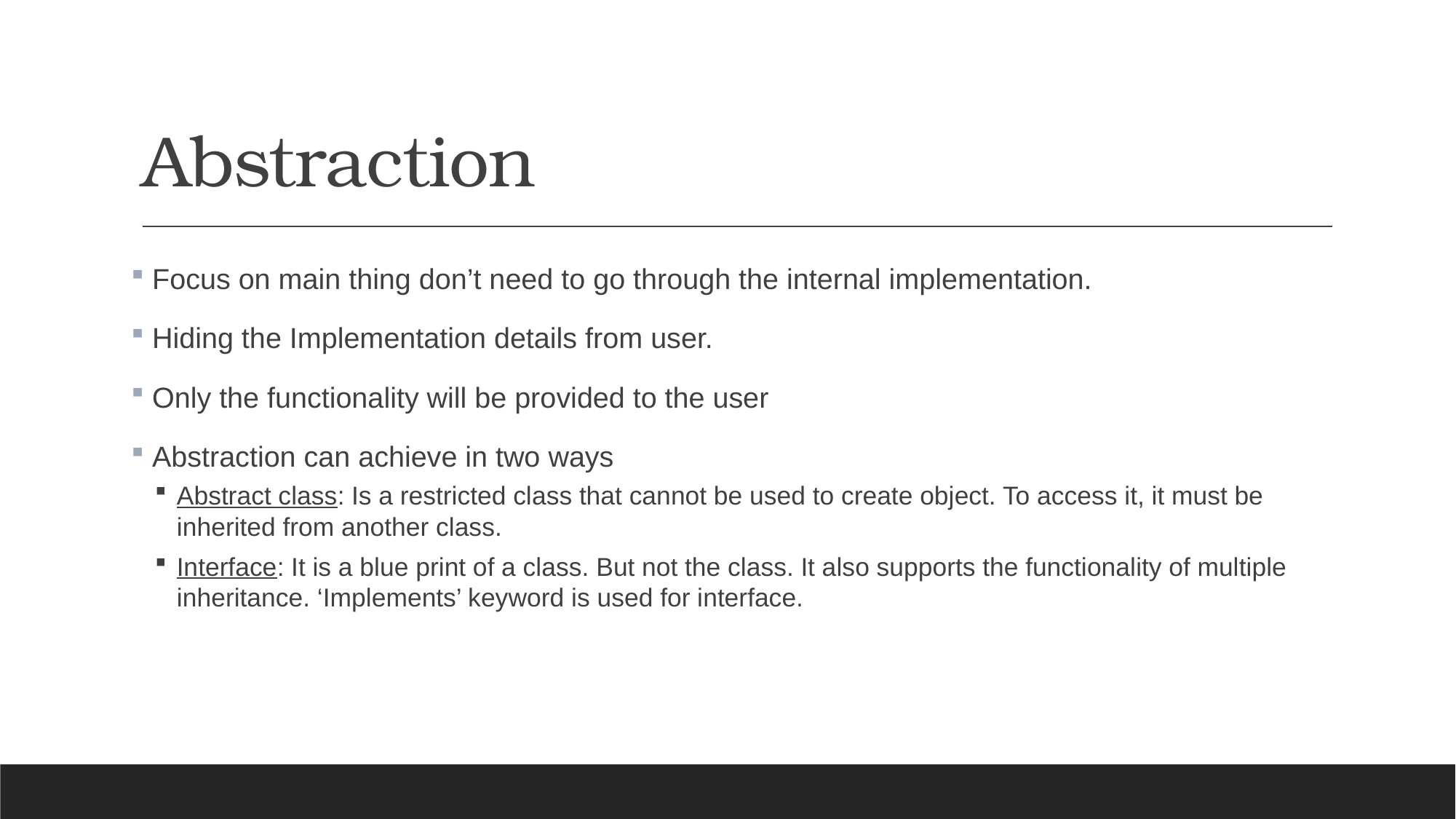

# Abstraction
 Focus on main thing don’t need to go through the internal implementation.
 Hiding the Implementation details from user.
 Only the functionality will be provided to the user
 Abstraction can achieve in two ways
Abstract class: Is a restricted class that cannot be used to create object. To access it, it must be inherited from another class.
Interface: It is a blue print of a class. But not the class. It also supports the functionality of multiple inheritance. ‘Implements’ keyword is used for interface.